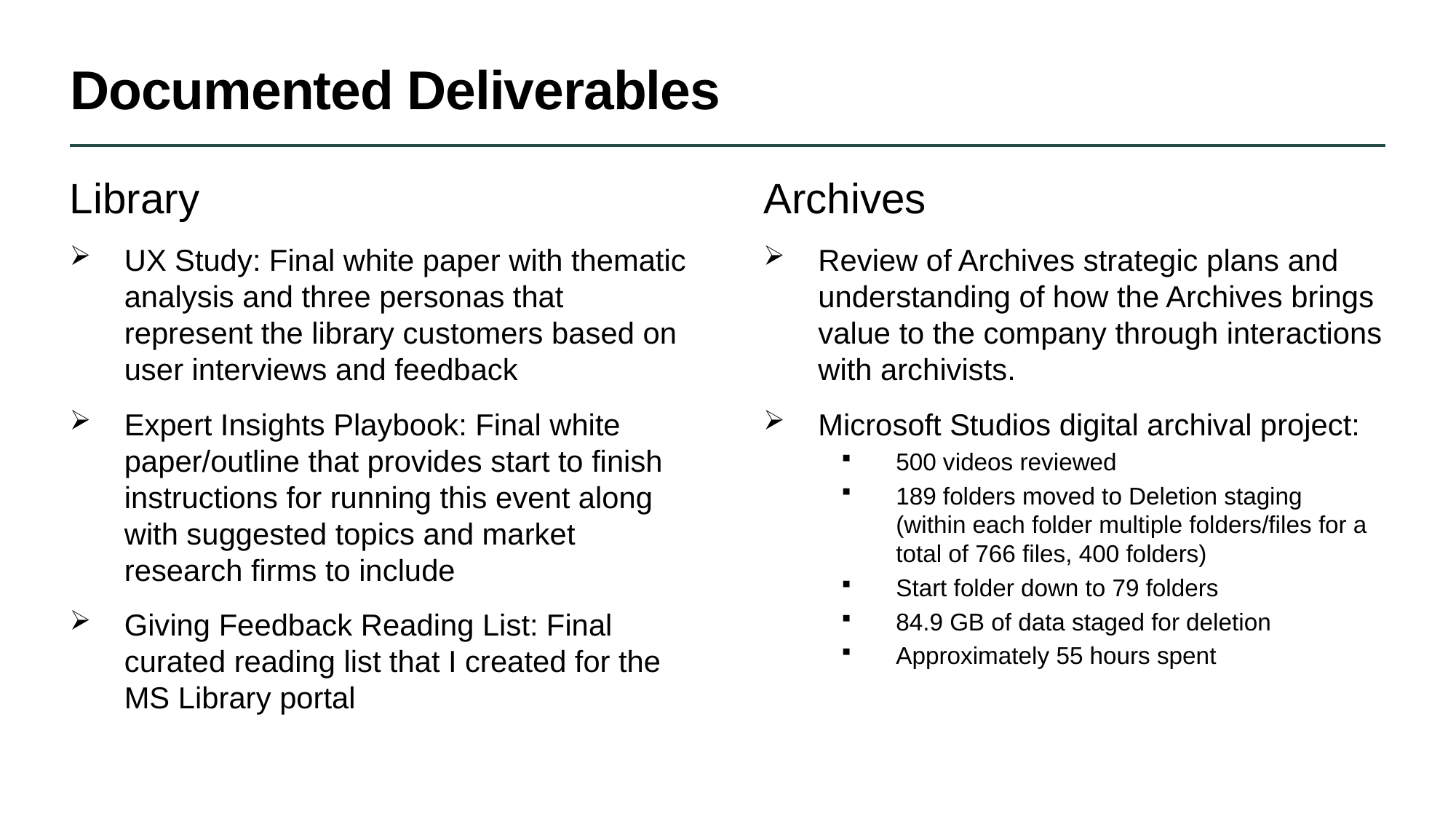

# Documented Deliverables
Library
UX Study: Final white paper with thematic analysis and three personas that represent the library customers based on user interviews and feedback
Expert Insights Playbook: Final white paper/outline that provides start to finish instructions for running this event along with suggested topics and market research firms to include
Giving Feedback Reading List: Final curated reading list that I created for the MS Library portal
Archives
Review of Archives strategic plans and understanding of how the Archives brings value to the company through interactions with archivists.
Microsoft Studios digital archival project:
500 videos reviewed
189 folders moved to Deletion staging  (within each folder multiple folders/files for a total of 766 files, 400 folders)
Start folder down to 79 folders
84.9 GB of data staged for deletion
Approximately 55 hours spent